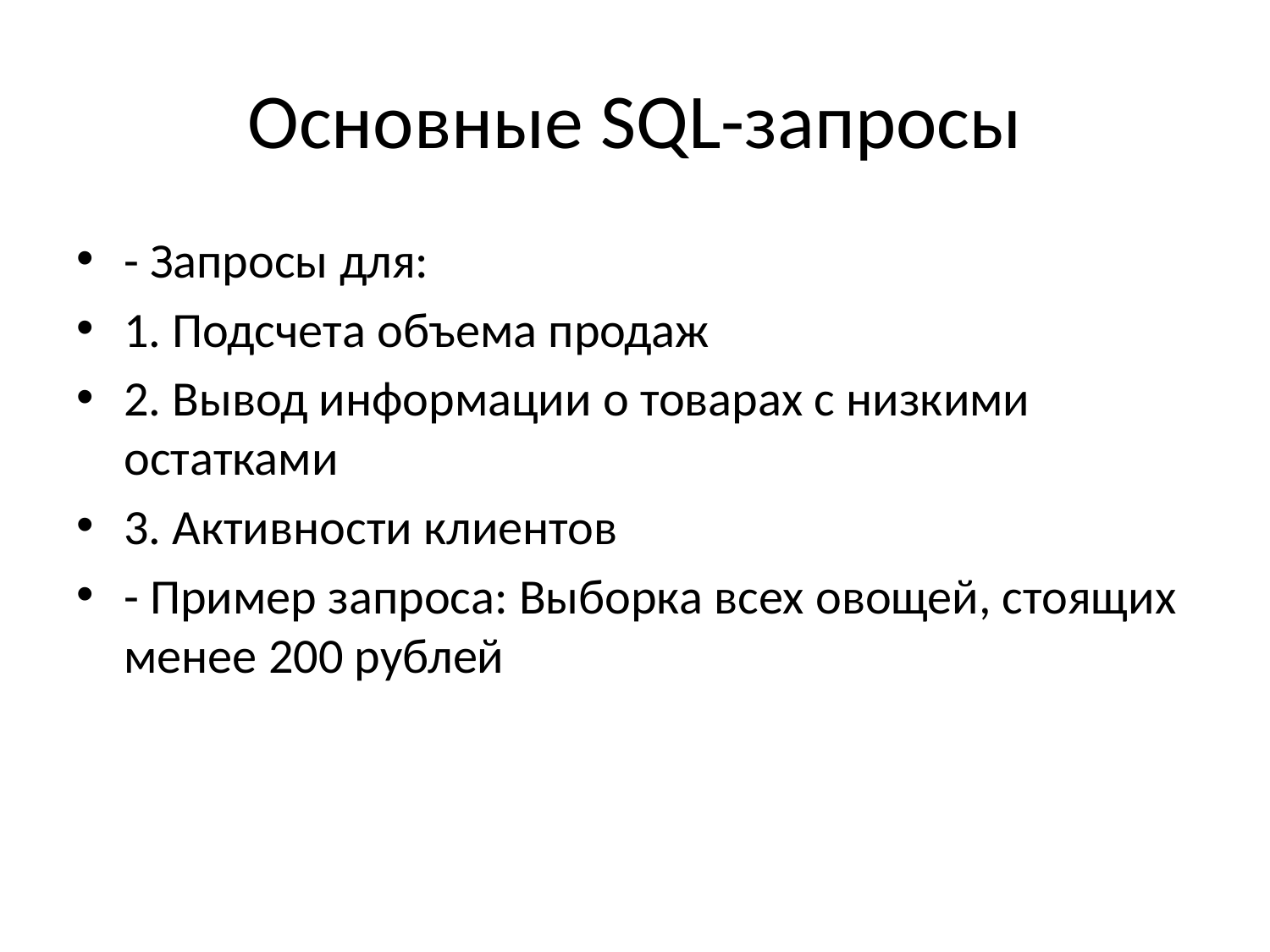

# Основные SQL-запросы
- Запросы для:
1. Подсчета объема продаж
2. Вывод информации о товарах с низкими остатками
3. Активности клиентов
- Пример запроса: Выборка всех овощей, стоящих менее 200 рублей